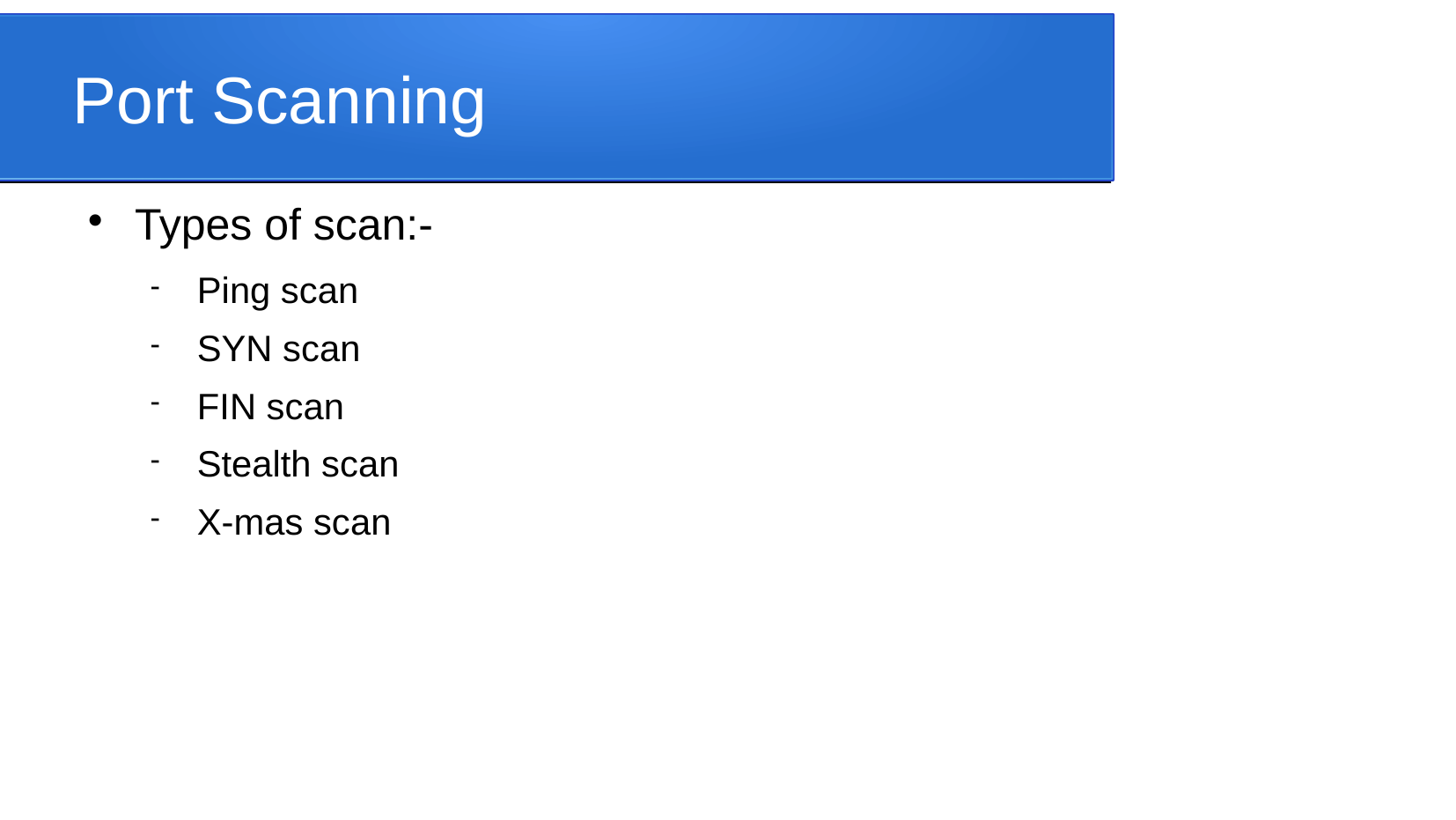

Port Scanning
Types of scan:-
Ping scan
SYN scan
FIN scan
Stealth scan
X-mas scan